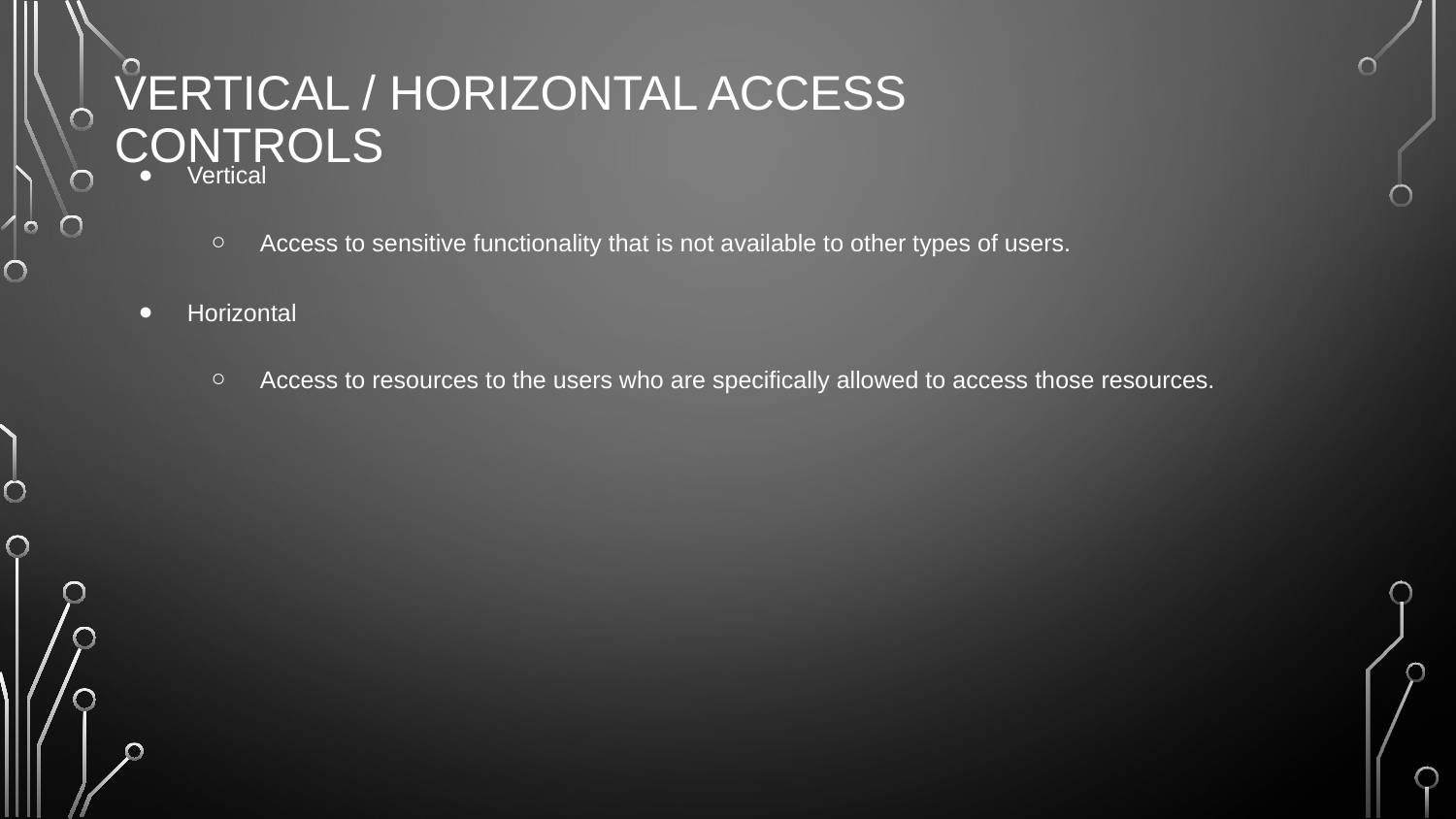

# Vertical / Horizontal access controls
Vertical
Access to sensitive functionality that is not available to other types of users.

Horizontal
Access to resources to the users who are specifically allowed to access those resources.